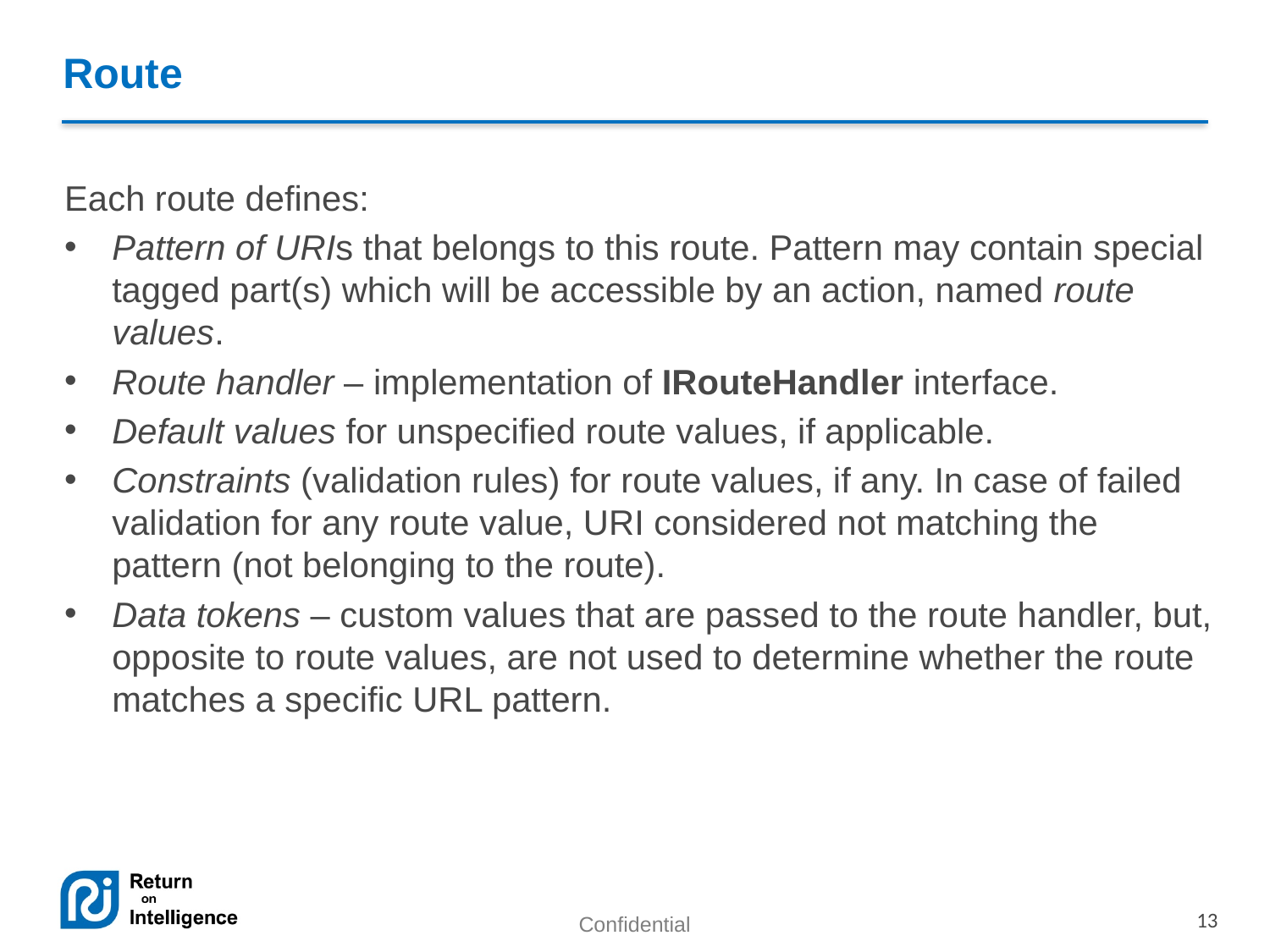

# Route
Each route defines:
Pattern of URIs that belongs to this route. Pattern may contain special tagged part(s) which will be accessible by an action, named route values.
Route handler – implementation of IRouteHandler interface.
Default values for unspecified route values, if applicable.
Constraints (validation rules) for route values, if any. In case of failed validation for any route value, URI considered not matching the pattern (not belonging to the route).
Data tokens – custom values that are passed to the route handler, but, opposite to route values, are not used to determine whether the route matches a specific URL pattern.